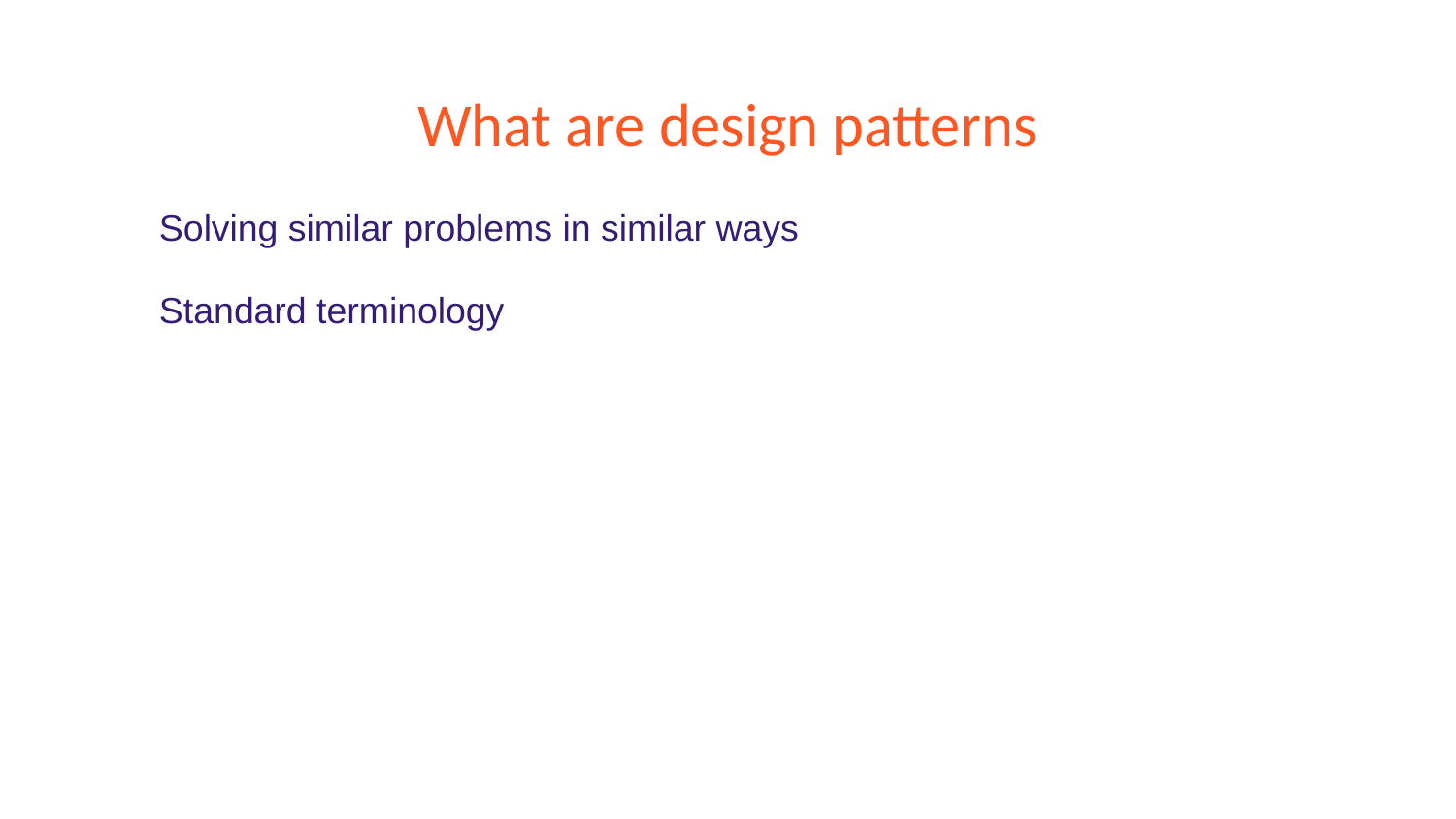

# What are design patterns
Solving similar problems in similar ways
Standard terminology